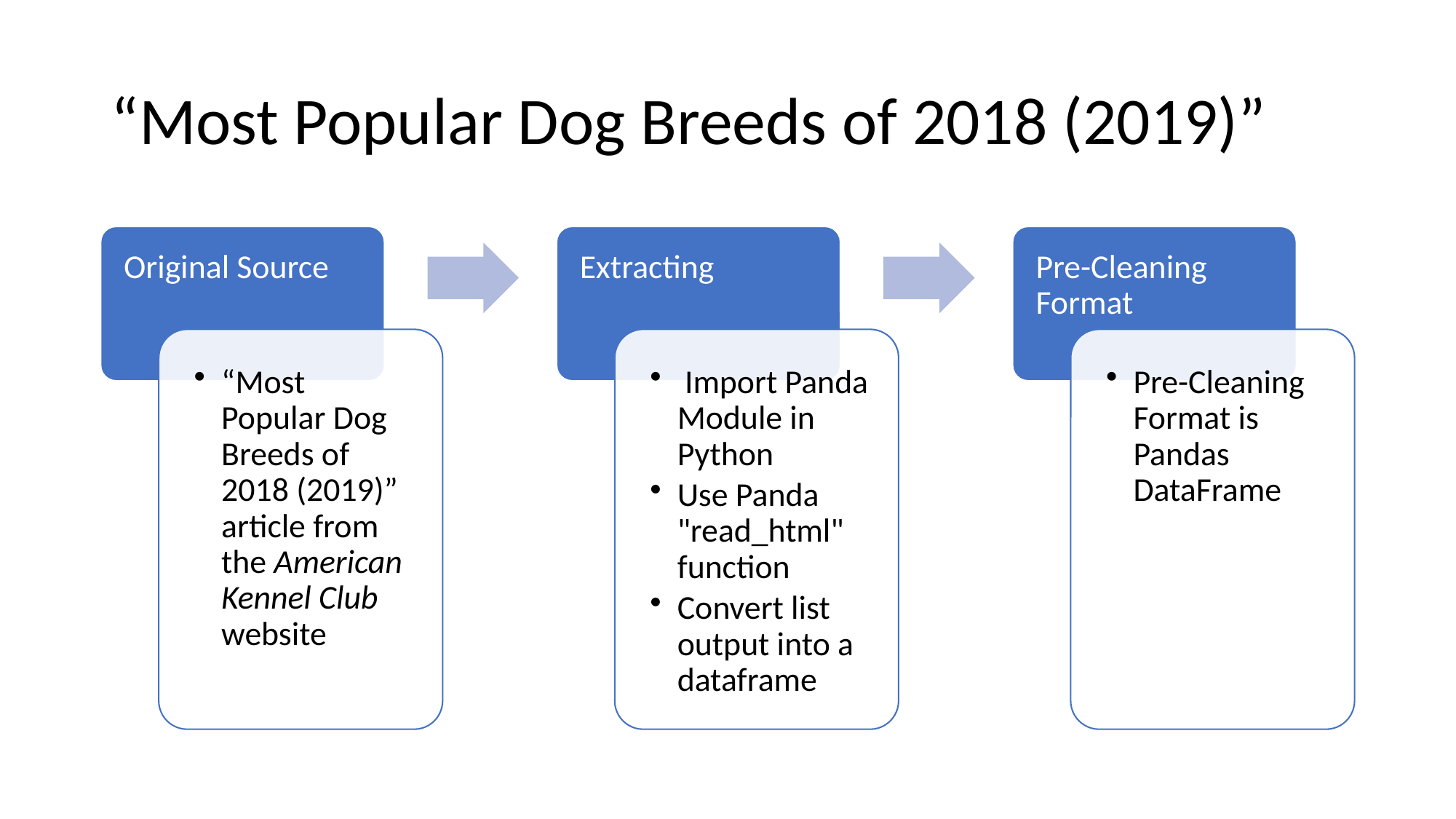

# “Most Popular Dog Breeds of 2018 (2019)”
Original Source
“Most Popular Dog Breeds of 2018 (2019)” article from the American Kennel Club website

Extracting
 Import Panda Module in Python
Use Panda "read_html" function
Convert list output into a dataframe

Pre-Cleaning Format
Pre-Cleaning Format is Pandas DataFrame